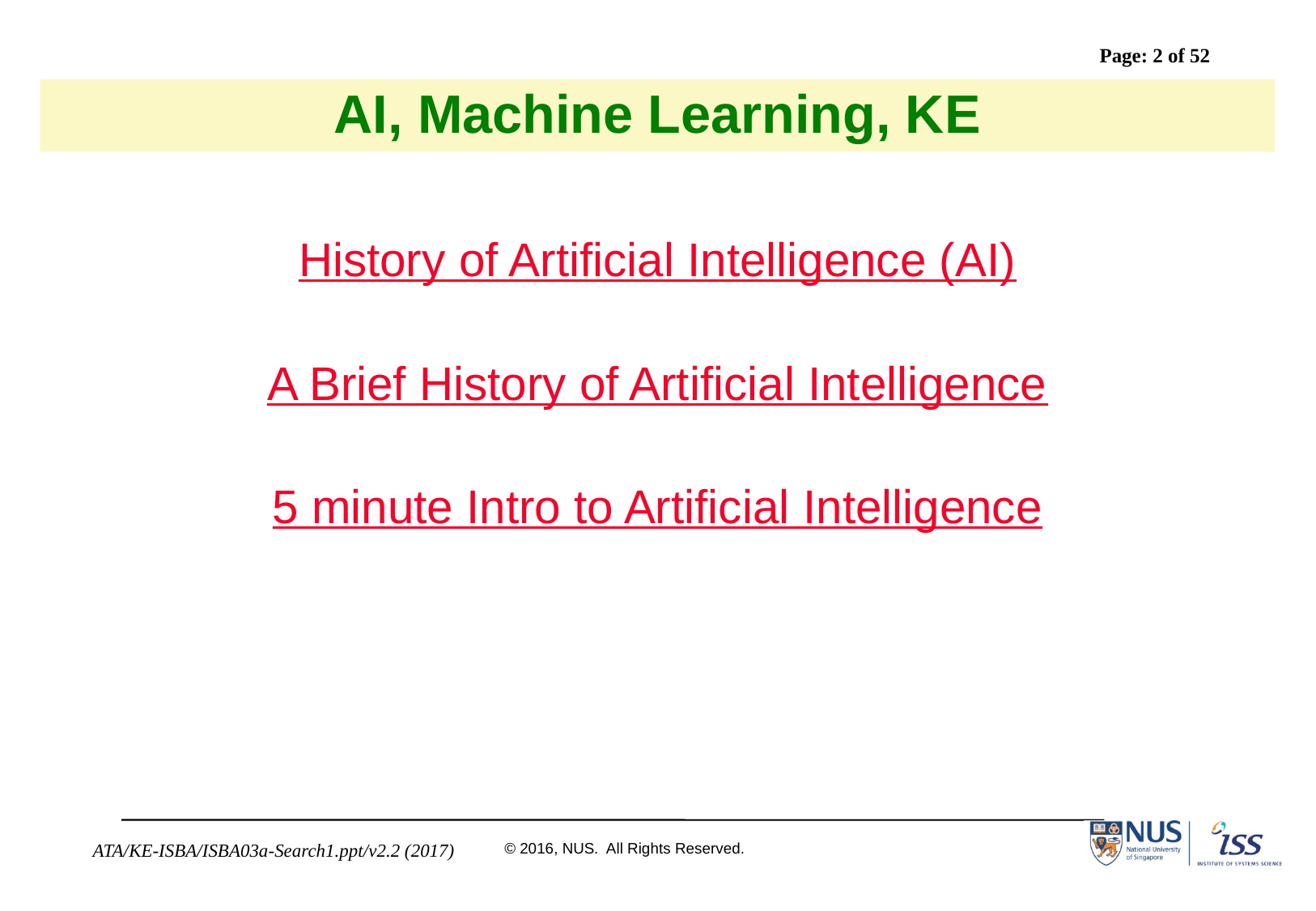

# AI, Machine Learning, KE

History of Artificial Intelligence (AI)

A Brief History of Artificial Intelligence

5 minute Intro to Artificial Intelligence